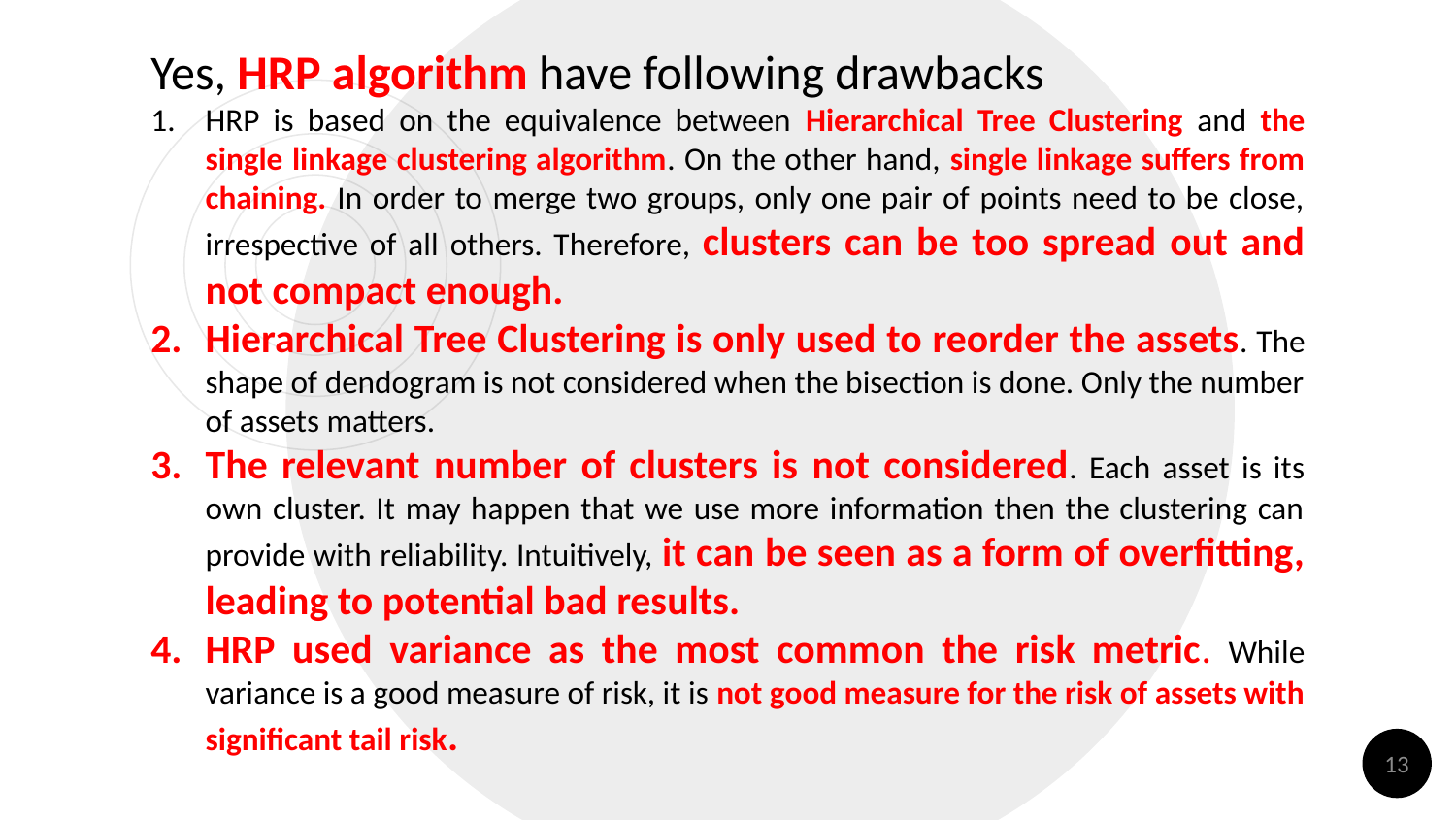

Yes, HRP algorithm have following drawbacks
HRP is based on the equivalence between Hierarchical Tree Clustering and the single linkage clustering algorithm. On the other hand, single linkage suffers from chaining. In order to merge two groups, only one pair of points need to be close, irrespective of all others. Therefore, clusters can be too spread out and not compact enough.
Hierarchical Tree Clustering is only used to reorder the assets. The shape of dendogram is not considered when the bisection is done. Only the number of assets matters.
The relevant number of clusters is not considered. Each asset is its own cluster. It may happen that we use more information then the clustering can provide with reliability. Intuitively, it can be seen as a form of overfitting, leading to potential bad results.
HRP used variance as the most common the risk metric. While variance is a good measure of risk, it is not good measure for the risk of assets with significant tail risk.
13